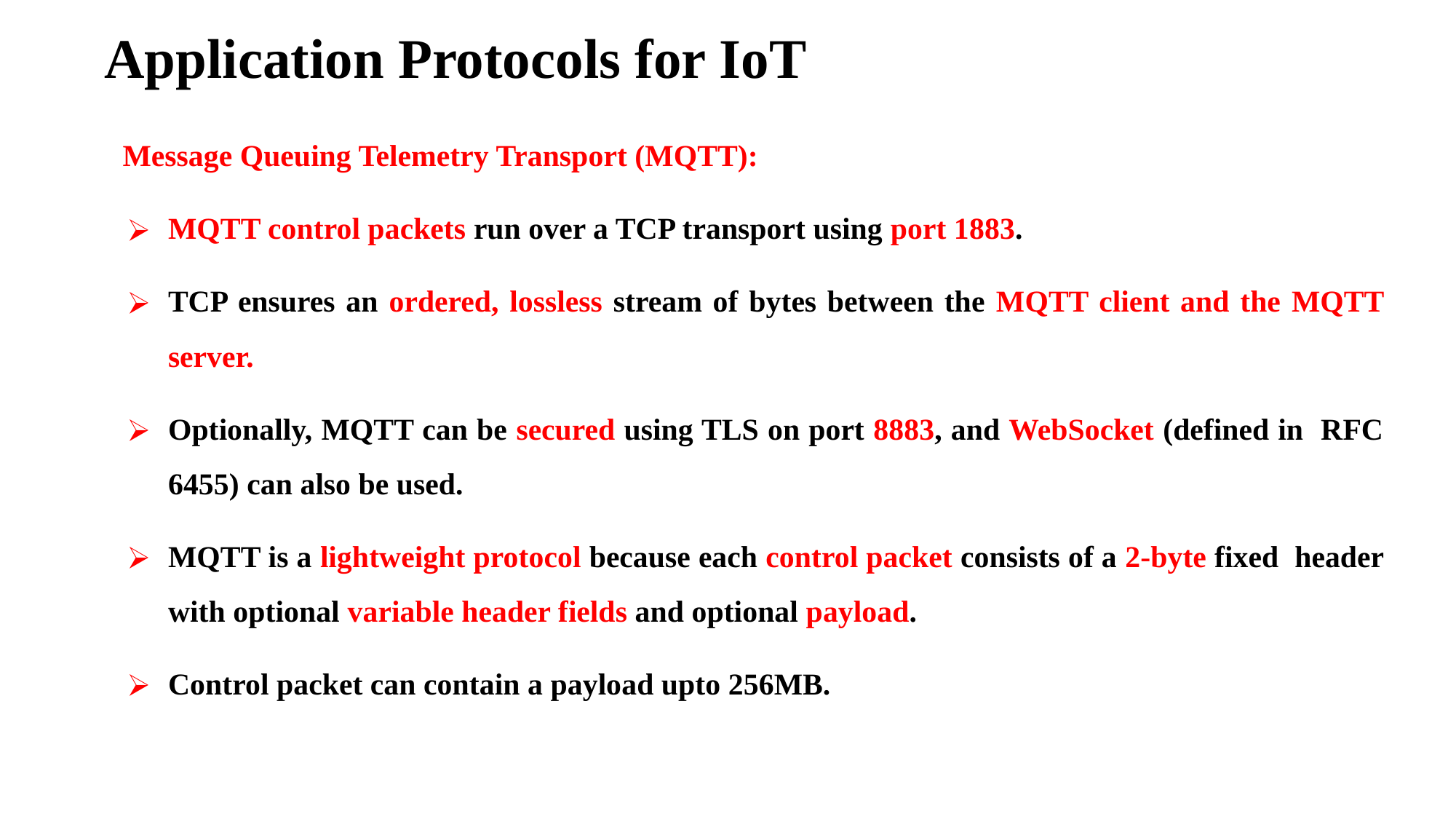

# Application Protocols for IoT
Message Queuing Telemetry Transport (MQTT):
MQTT control packets run over a TCP transport using port 1883.
TCP ensures an ordered, lossless stream of bytes between the MQTT client and the MQTT server.
Optionally, MQTT can be secured using TLS on port 8883, and WebSocket (defined in  RFC 6455) can also be used.
MQTT is a lightweight protocol because each control packet consists of a 2-byte fixed  header with optional variable header fields and optional payload.
Control packet can contain a payload upto 256MB.